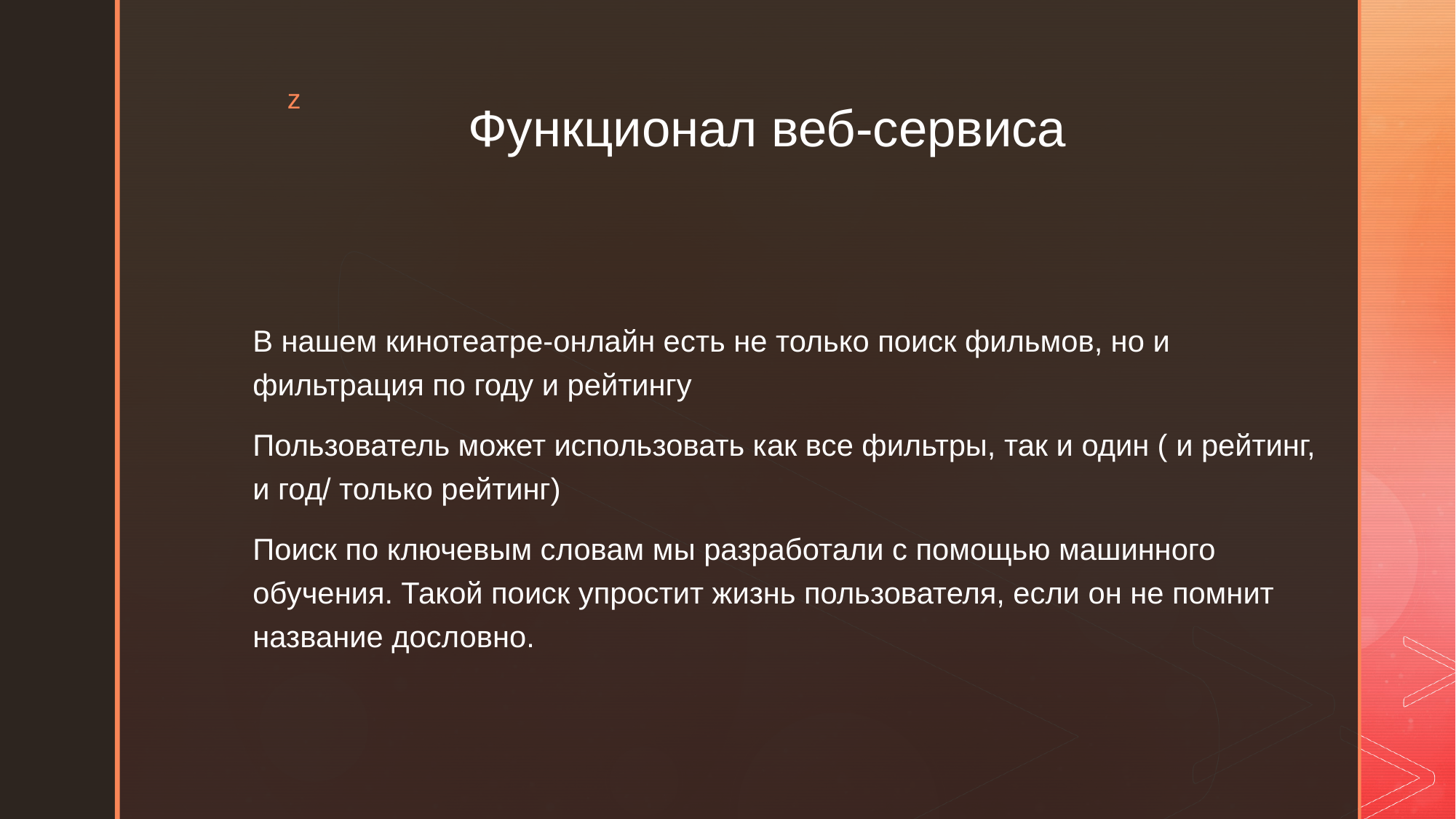

# Функционал веб-сервиса
В нашем кинотеатре-онлайн есть не только поиск фильмов, но и фильтрация по году и рейтингу
Пользователь может использовать как все фильтры, так и один ( и рейтинг, и год/ только рейтинг)
Поиск по ключевым словам мы разработали с помощью машинного обучения. Такой поиск упростит жизнь пользователя, если он не помнит название дословно.